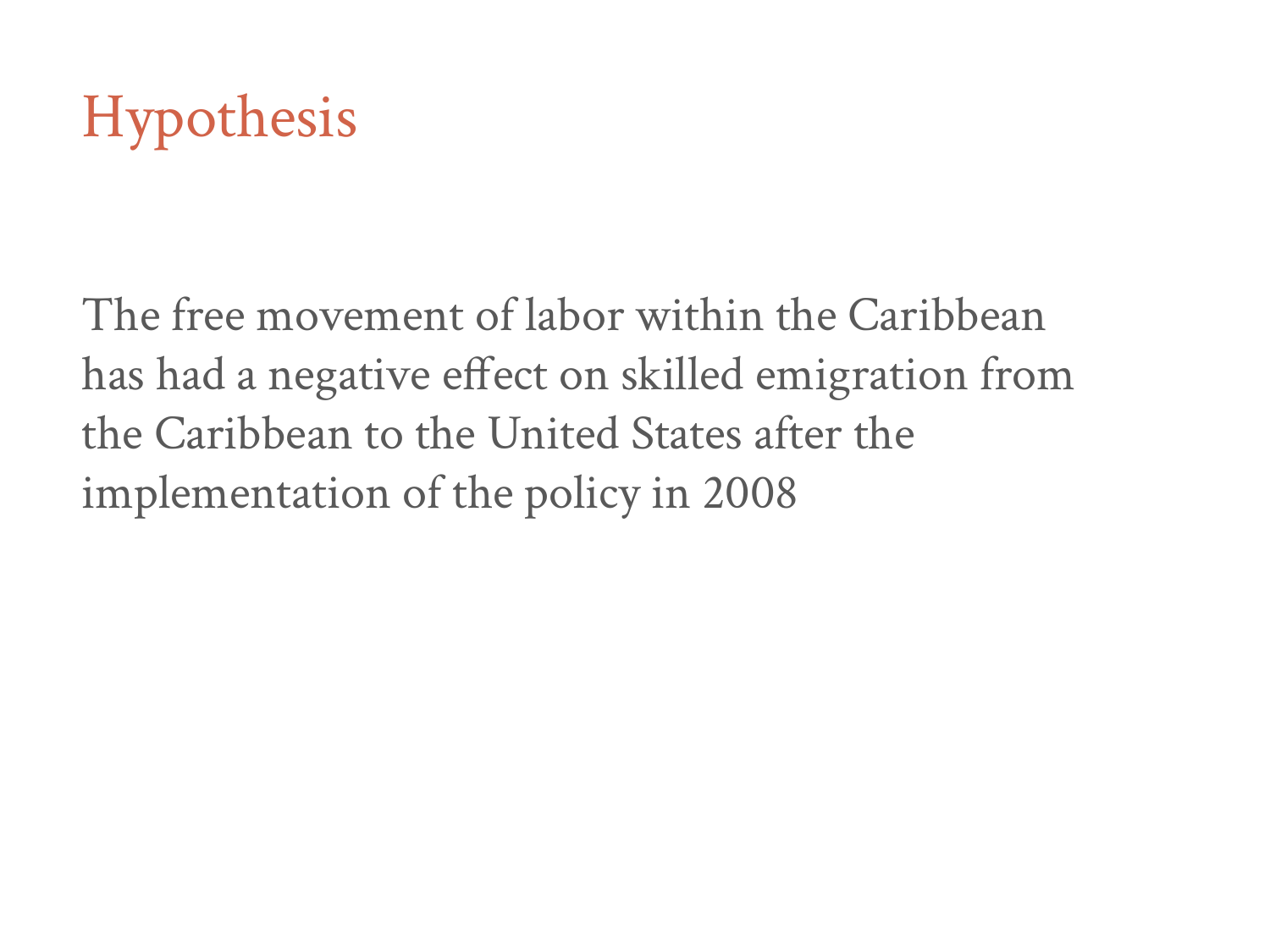

# Hypothesis
The free movement of labor within the Caribbean has had a negative effect on skilled emigration from the Caribbean to the United States after the implementation of the policy in 2008